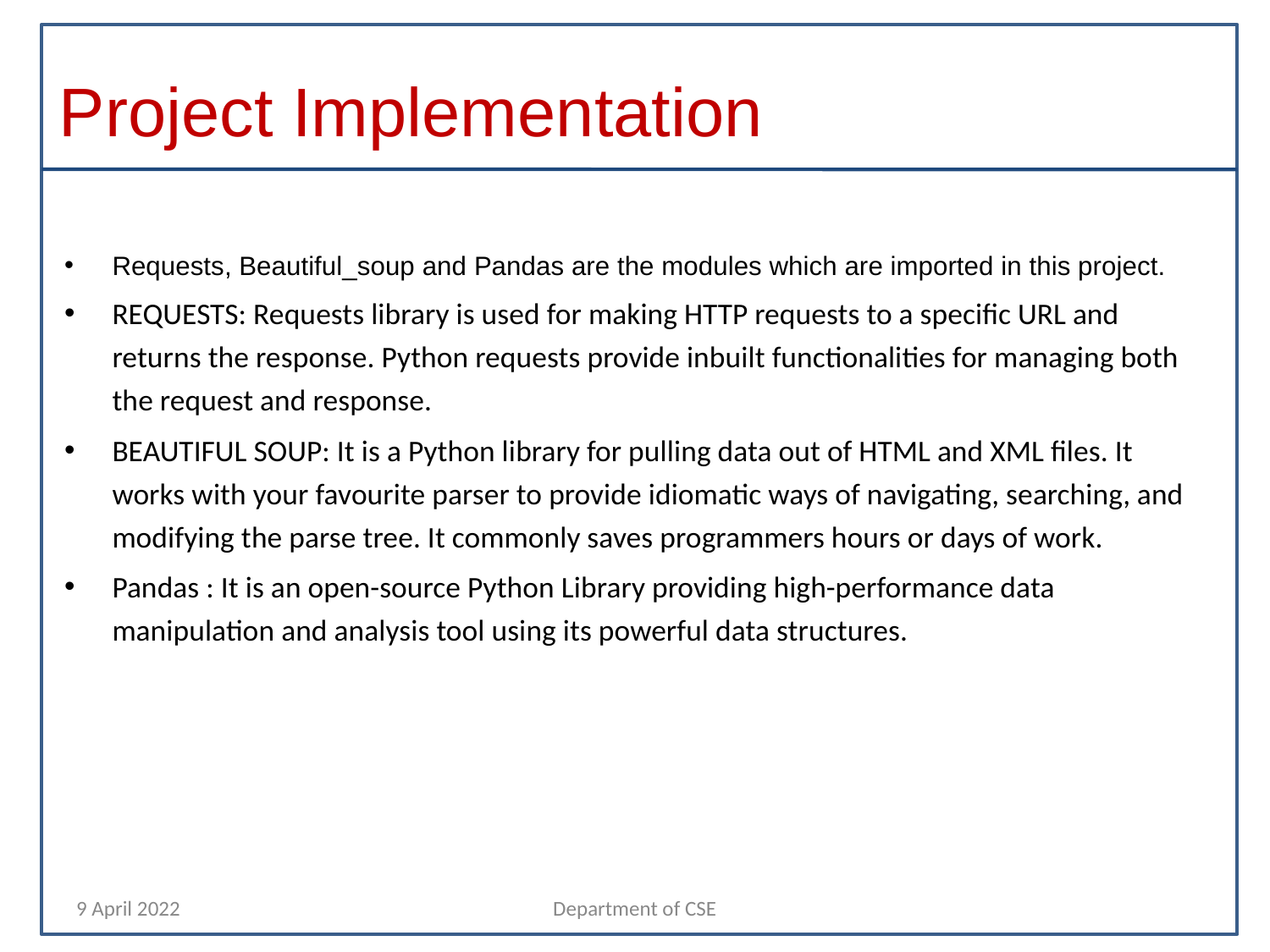

# Project Implementation

Requests, Beautiful_soup and Pandas are the modules which are imported in this project.
REQUESTS: Requests library is used for making HTTP requests to a specific URL and returns the response. Python requests provide inbuilt functionalities for managing both the request and response.
BEAUTIFUL SOUP: It is a Python library for pulling data out of HTML and XML files. It works with your favourite parser to provide idiomatic ways of navigating, searching, and modifying the parse tree. It commonly saves programmers hours or days of work.
Pandas : It is an open-source Python Library providing high-performance data manipulation and analysis tool using its powerful data structures.
9 April 2022
Department of CSE
7